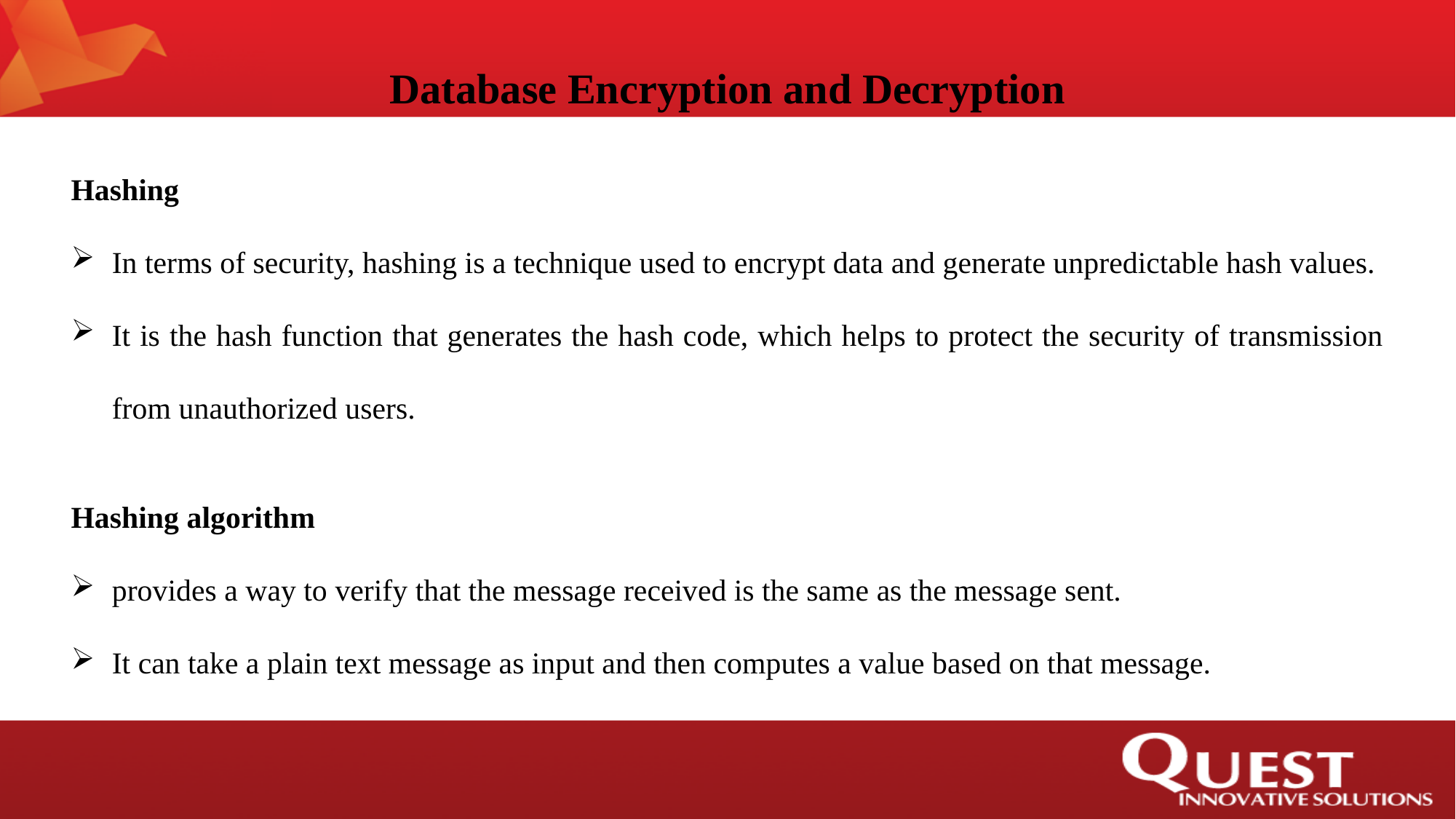

# Database Encryption and Decryption
Hashing
In terms of security, hashing is a technique used to encrypt data and generate unpredictable hash values.
It is the hash function that generates the hash code, which helps to protect the security of transmission from unauthorized users.

Hashing algorithm
provides a way to verify that the message received is the same as the message sent.
It can take a plain text message as input and then computes a value based on that message.